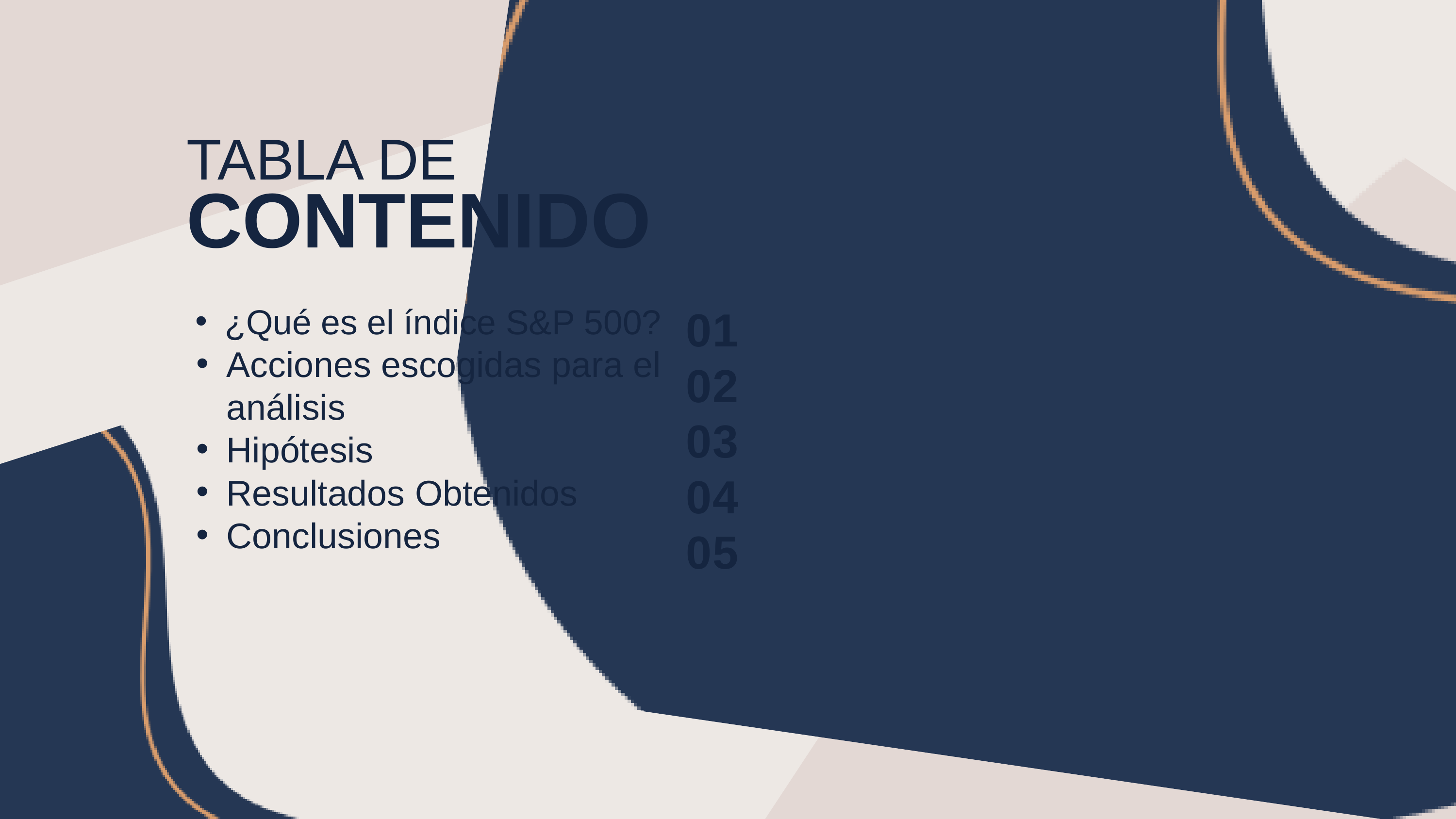

TABLA DE
CONTENIDO

¿Qué es el índice S&P 500?
Acciones escogidas para el análisis
Hipótesis
Resultados Obtenidos
Conclusiones

01
02
03
04
05